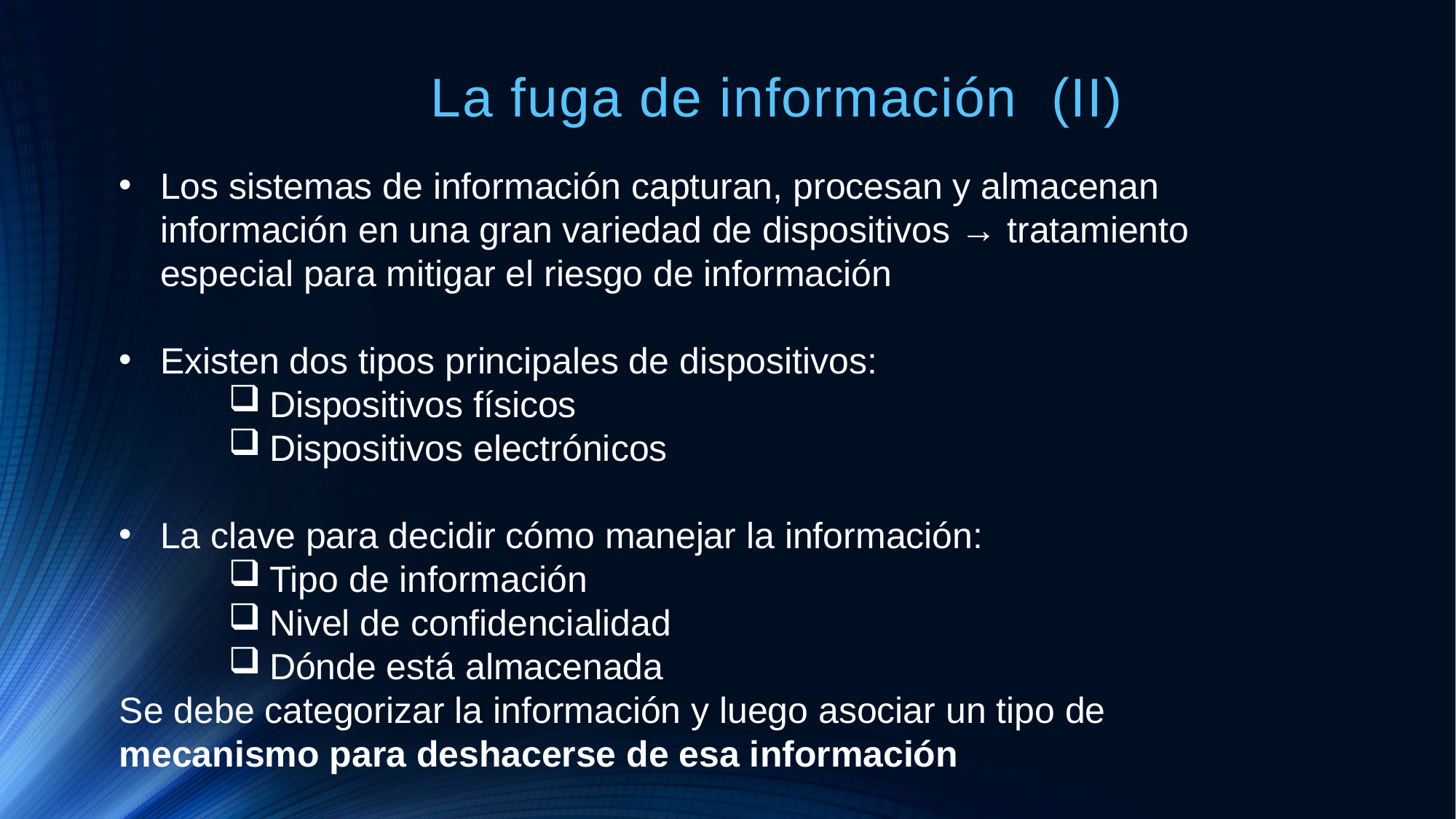

# La fuga de información  (II)
Los sistemas de información capturan, procesan y almacenan información en una gran variedad de dispositivos → tratamiento especial para mitigar el riesgo de información

Existen dos tipos principales de dispositivos:
Dispositivos físicos
Dispositivos electrónicos

La clave para decidir cómo manejar la información:
Tipo de información
Nivel de confidencialidad
Dónde está almacenada
Se debe categorizar la información y luego asociar un tipo de    mecanismo para deshacerse de esa información